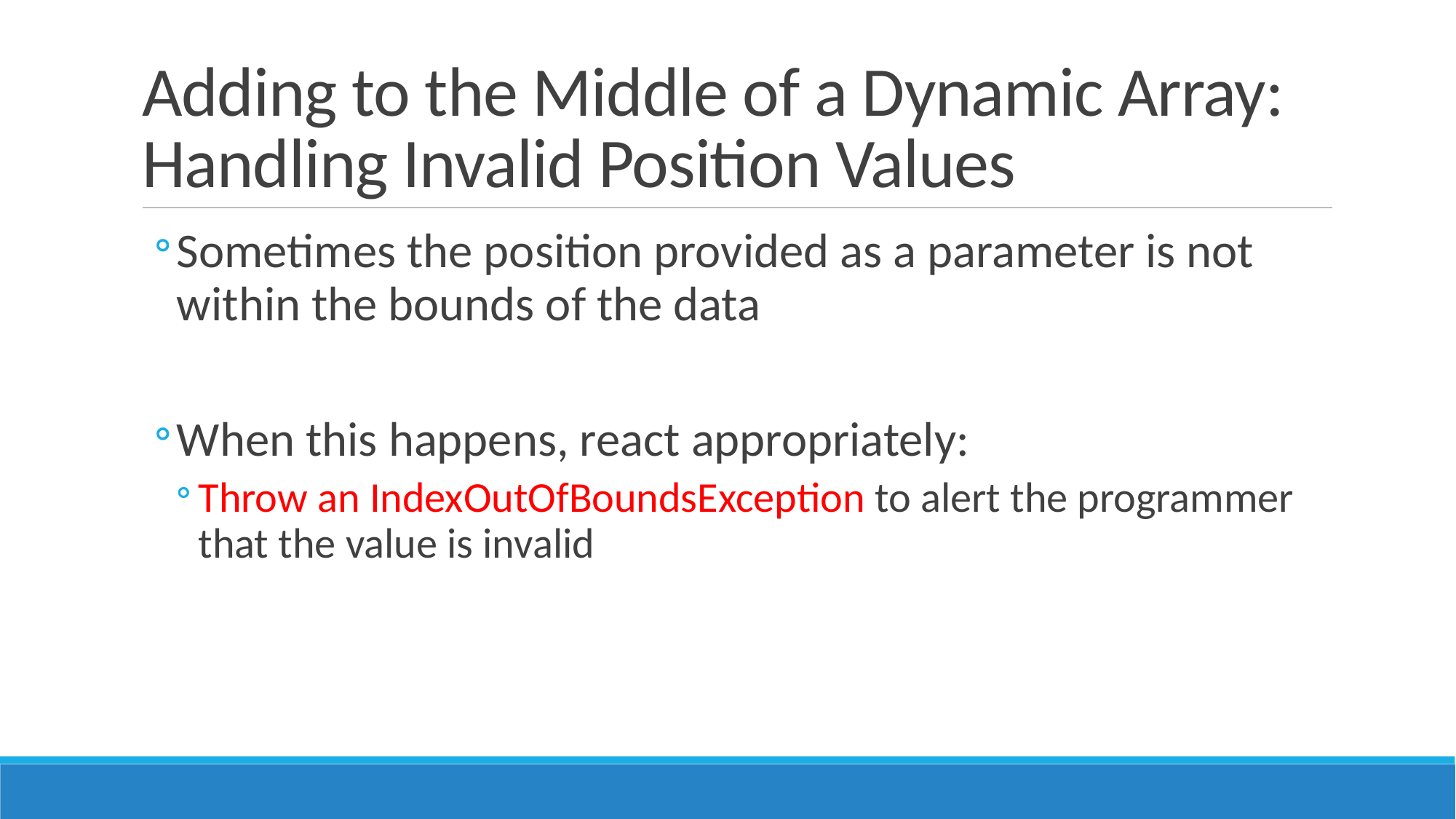

# Adding to the Middle of a Dynamic Array: Handling Invalid Position Values
Sometimes the position provided as a parameter is not within the bounds of the data

When this happens, react appropriately:
Throw an IndexOutOfBoundsException to alert the programmer that the value is invalid